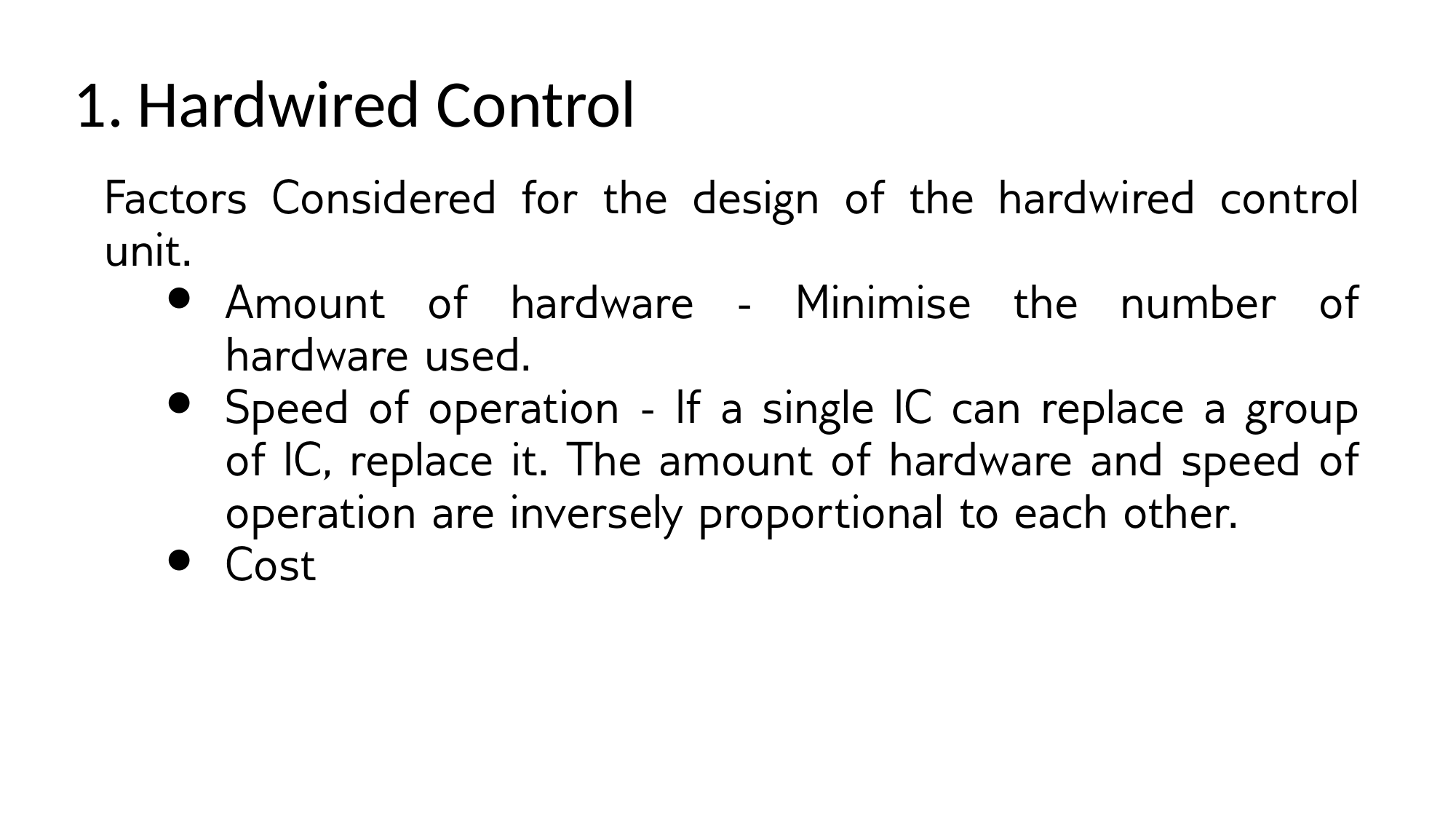

# Hardwired Control
Factors Considered for the design of the hardwired control unit.
Amount of hardware - Minimise the number of hardware used.
Speed of operation - If a single IC can replace a group of IC, replace it. The amount of hardware and speed of operation are inversely proportional to each other.
Cost